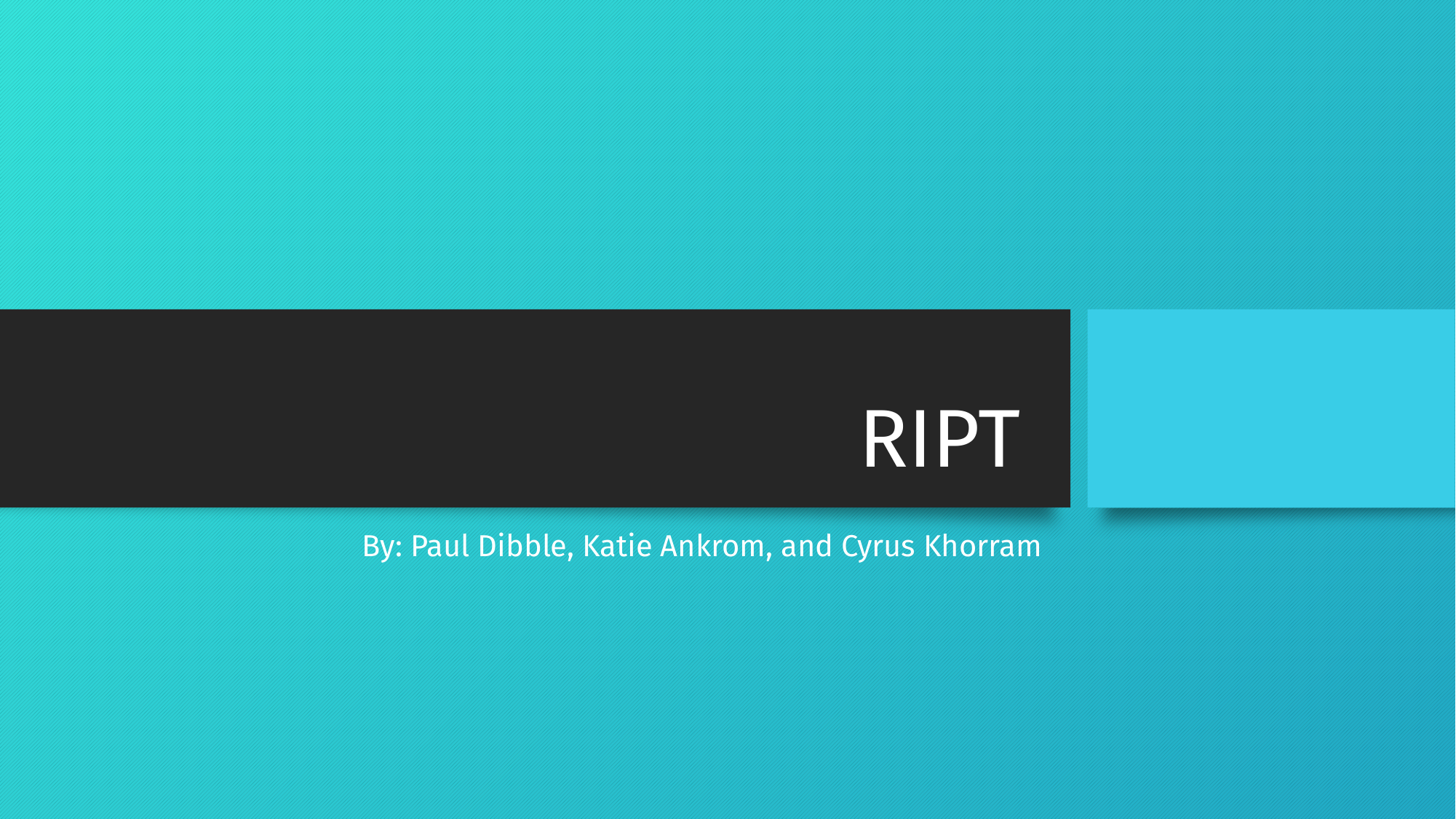

# RIPT
By: Paul Dibble, Katie Ankrom, and Cyrus Khorram